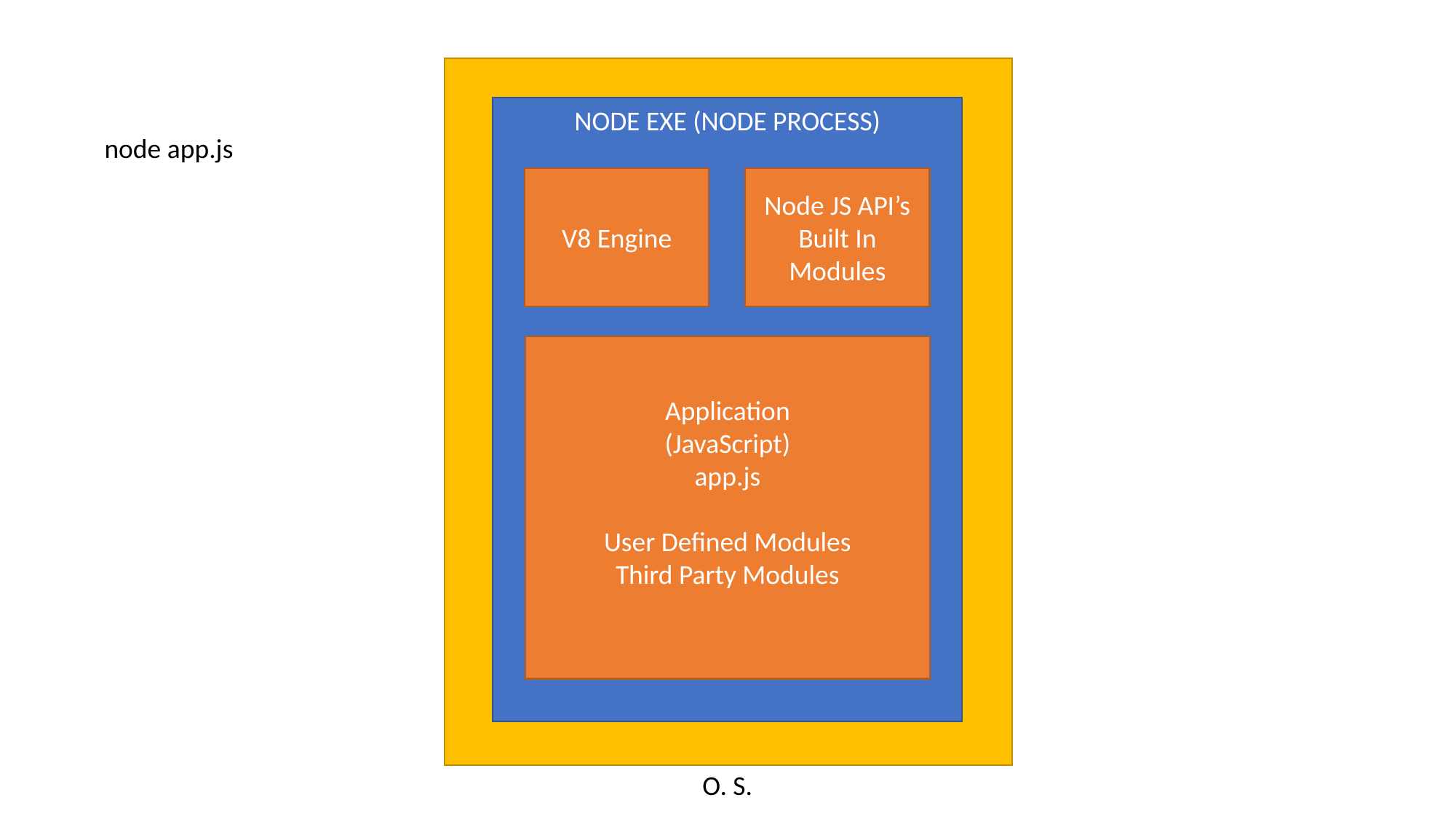

NODE EXE (NODE PROCESS)
node app.js
V8 Engine
Node JS API’s
Built In Modules
Application
(JavaScript)
app.js

User Defined Modules
Third Party Modules

O. S.